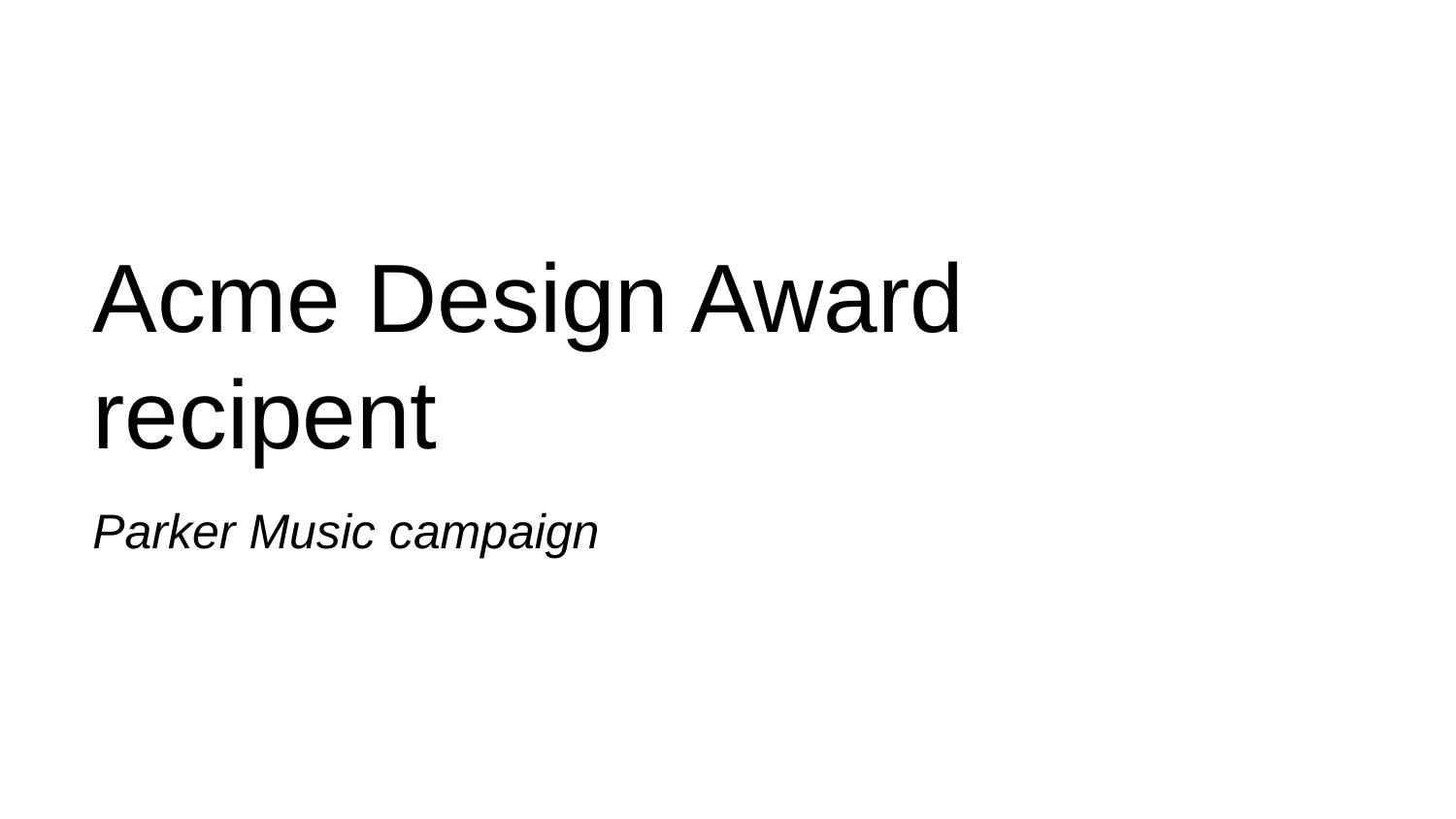

# Acme Design Award recipent
Parker Music campaign